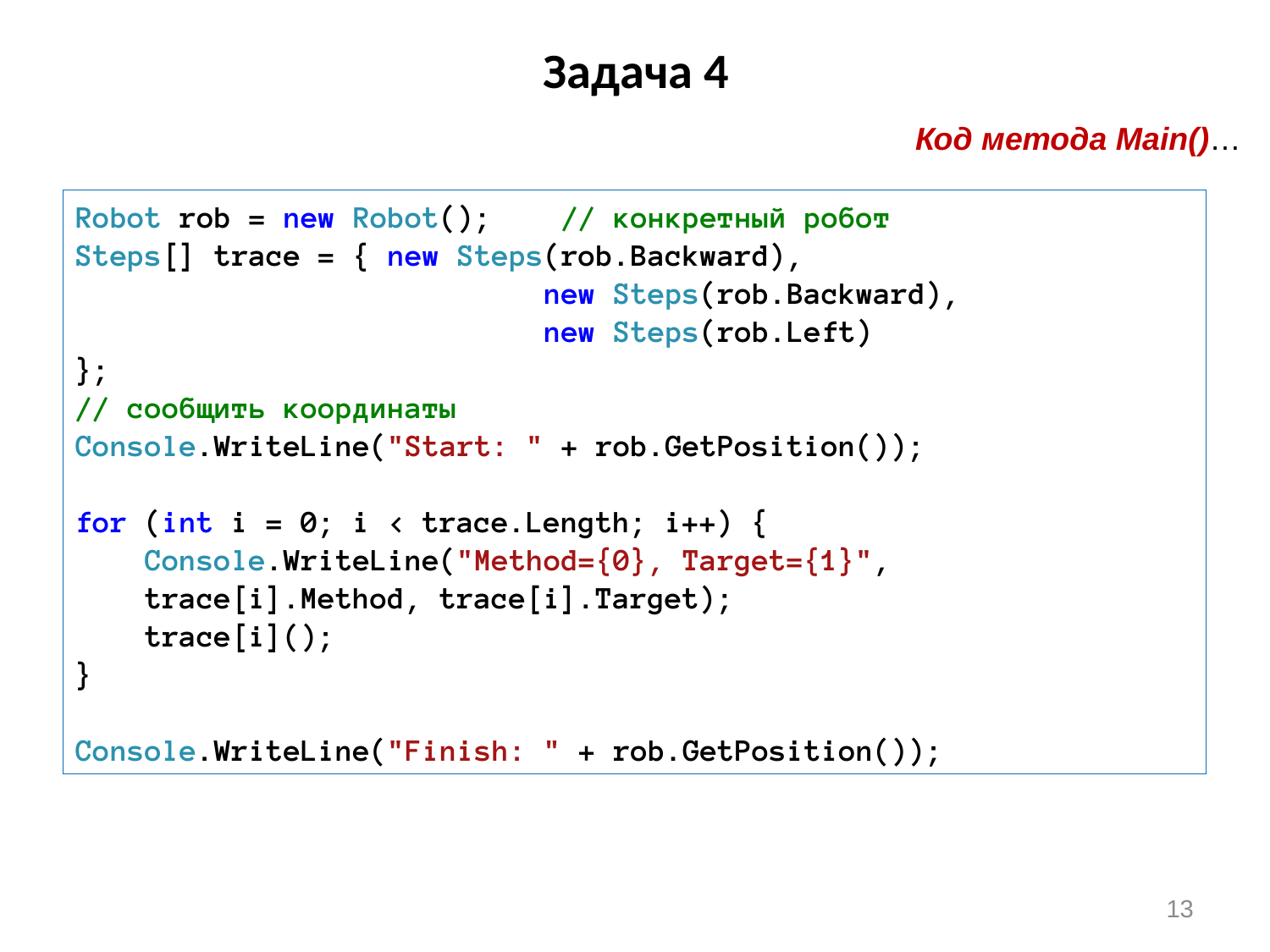

# Задача 4
Код метода Main()…
Robot rob = new Robot();    // конкретный робот
Steps[] trace = { new Steps(rob.Backward),
                           new Steps(rob.Backward),
                           new Steps(rob.Left)
};
// сообщить координаты
Console.WriteLine("Start: " + rob.GetPosition());

for (int i = 0; i < trace.Length; i++) {
    Console.WriteLine("Method={0}, Target={1}",
    trace[i].Method, trace[i].Target);
    trace[i]();
}

Console.WriteLine("Finish: " + rob.GetPosition());
13